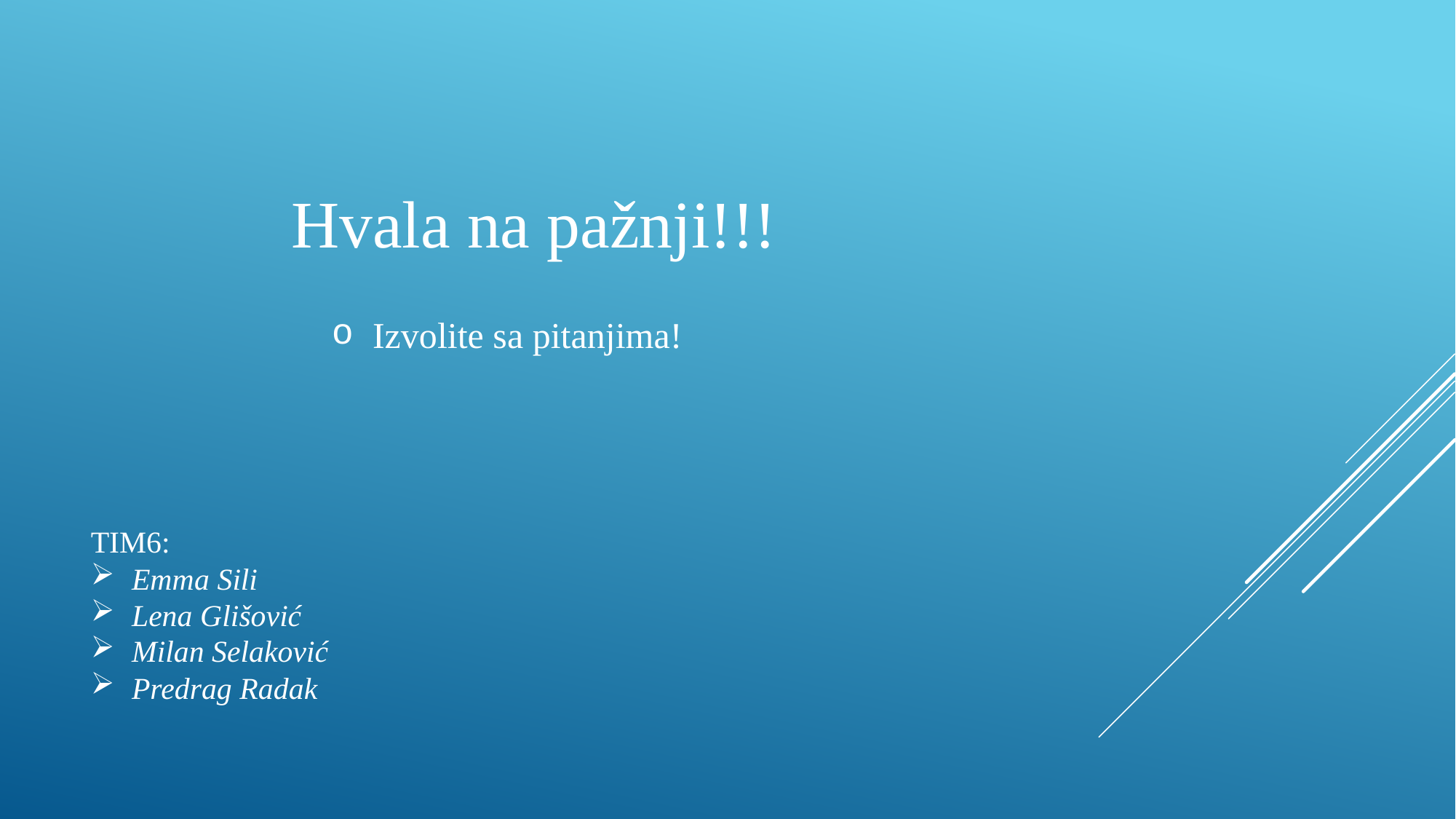

Hvala na pažnji!!!
Izvolite sa pitanjima!
TIM6:
Emma Sili
Lena Glišović
Milan Selaković
Predrag Radak